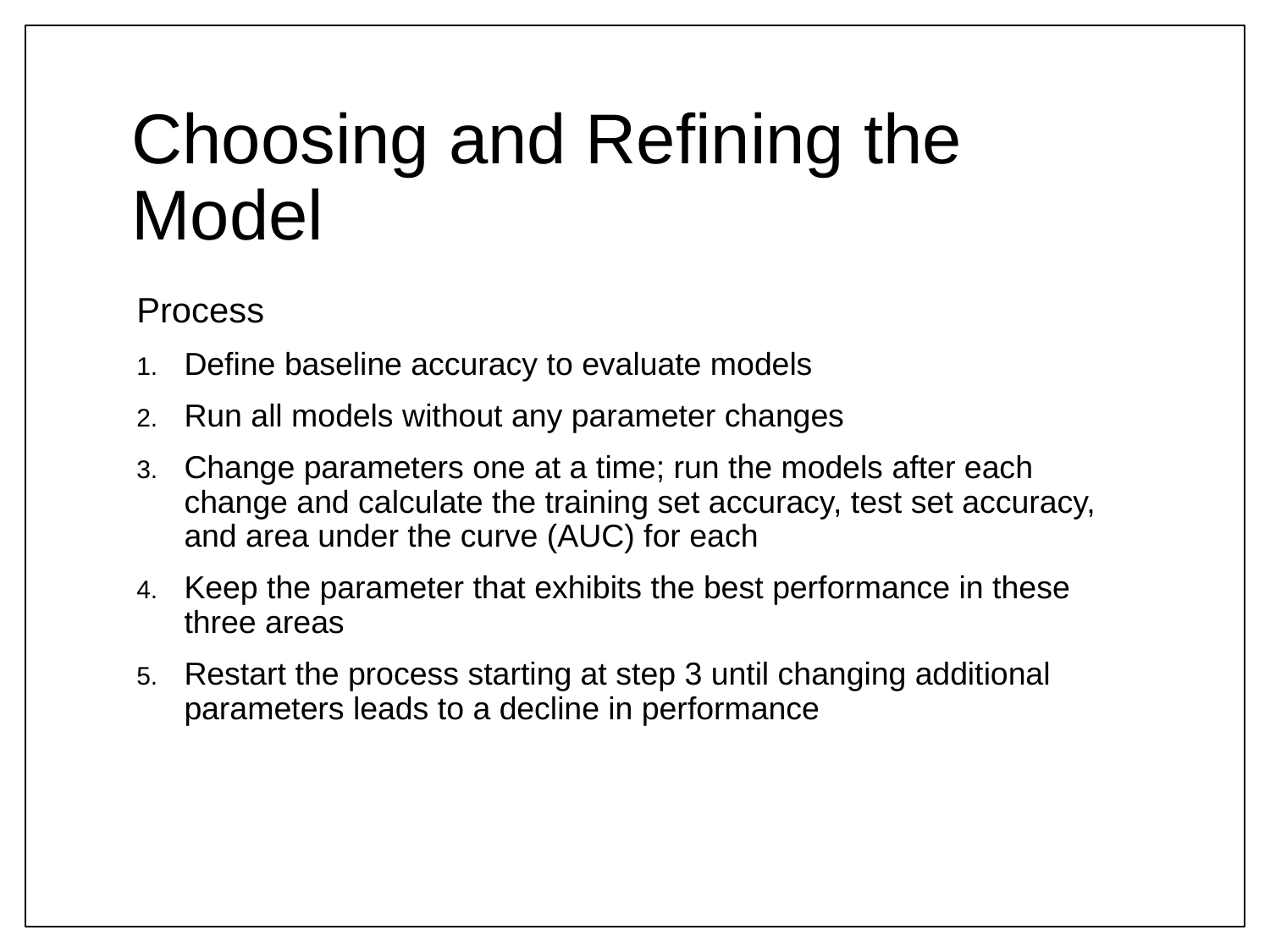

# Choosing and Refining the Model
Process
Define baseline accuracy to evaluate models
Run all models without any parameter changes
Change parameters one at a time; run the models after each change and calculate the training set accuracy, test set accuracy, and area under the curve (AUC) for each
Keep the parameter that exhibits the best performance in these three areas
Restart the process starting at step 3 until changing additional parameters leads to a decline in performance